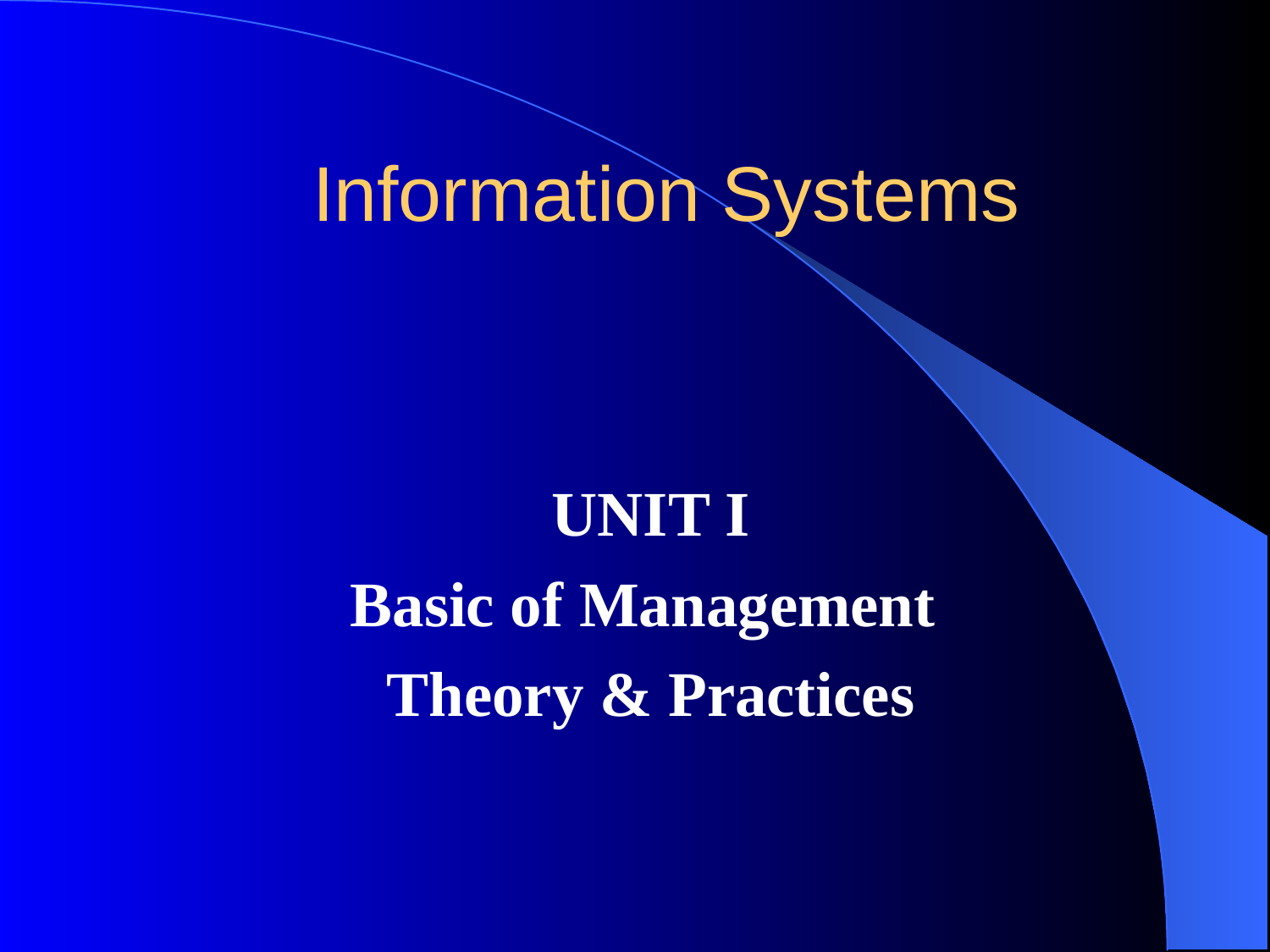

Information Systems
UNIT I
Basic of Management
Theory & Practices